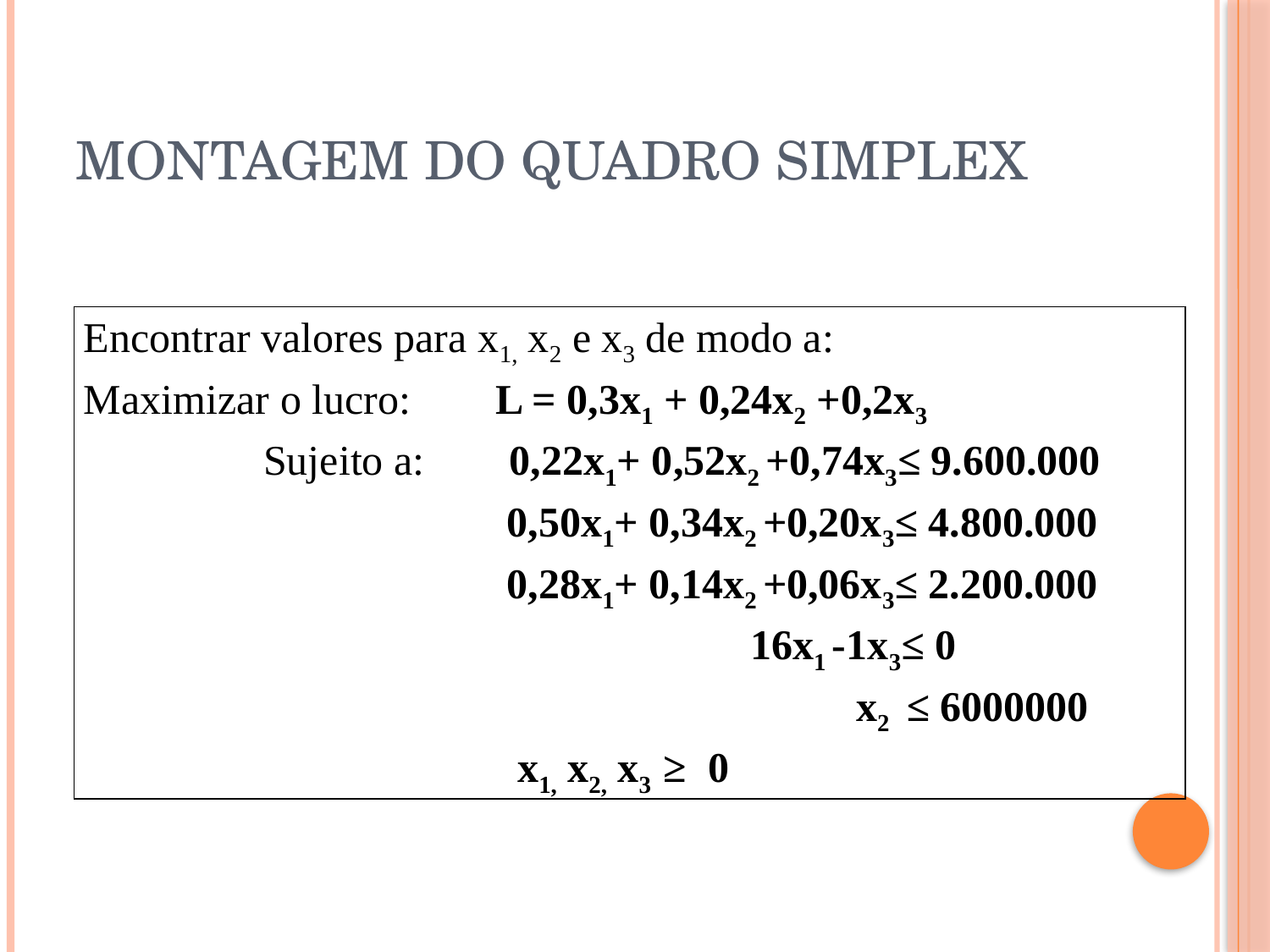

# Montagem do quadro simplex
| Encontrar valores para x1, x2 e x3 de modo a: Maximizar o lucro: L = 0,3x1 + 0,24x2 +0,2x3 Sujeito a: 0,22x1+ 0,52x2 +0,74x3≤ 9.600.000 0,50x1+ 0,34x2 +0,20x3≤ 4.800.000 0,28x1+ 0,14x2 +0,06x3≤ 2.200.000 16x1 -1x3≤ 0 x2 ≤ 6000000 x1, x2, x3 ≥ 0 |
| --- |